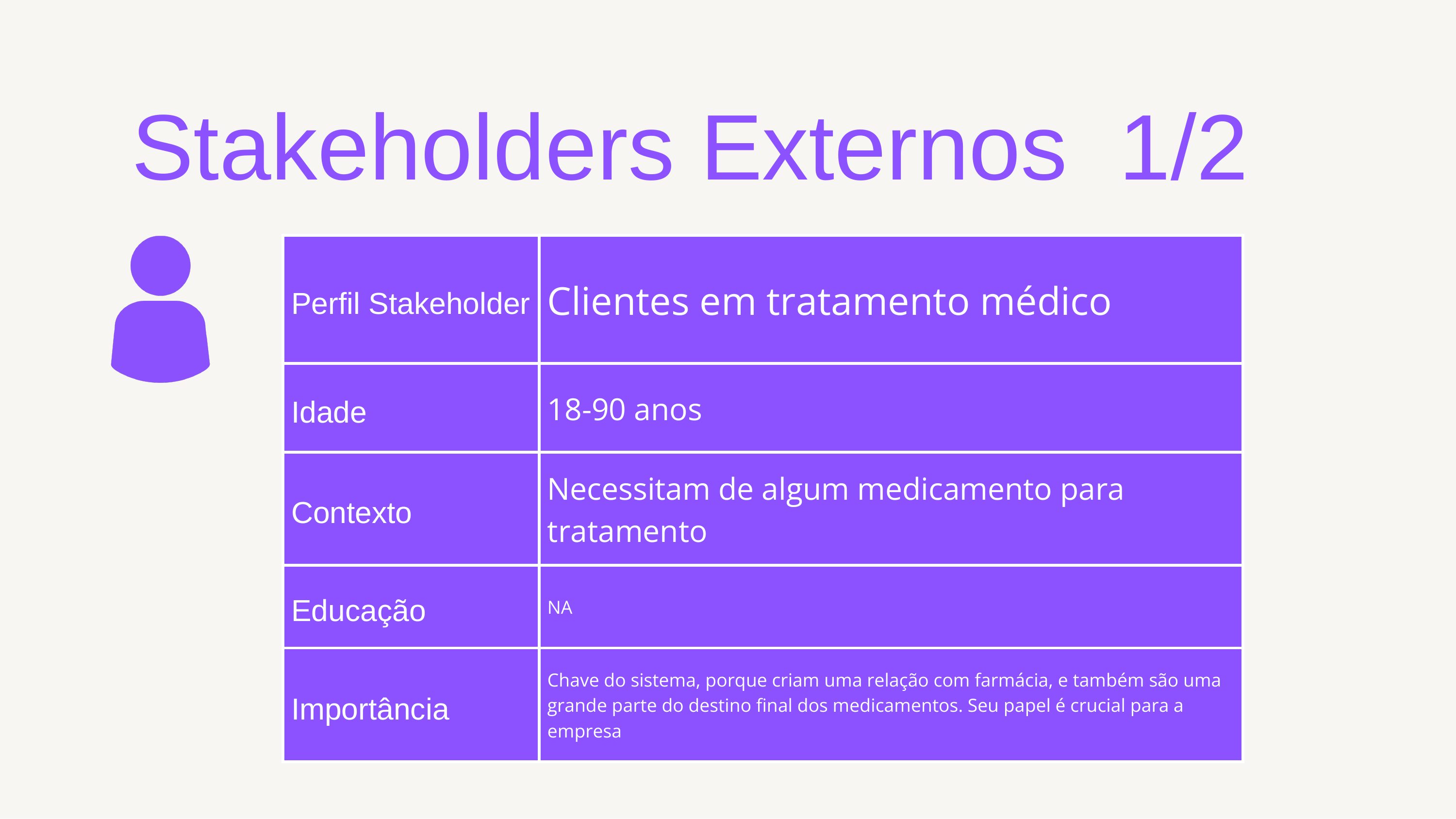

Stakeholders Externos  1/2

| Perfil Stakeholder | Clientes em tratamento médico |
| --- | --- |
| Idade | 18-90 anos |
| Contexto | Necessitam de algum medicamento para tratamento |
| Educação | NA |
| Importância | Chave do sistema, porque criam uma relação com farmácia, e também são uma grande parte do destino final dos medicamentos. Seu papel é crucial para a empresa |